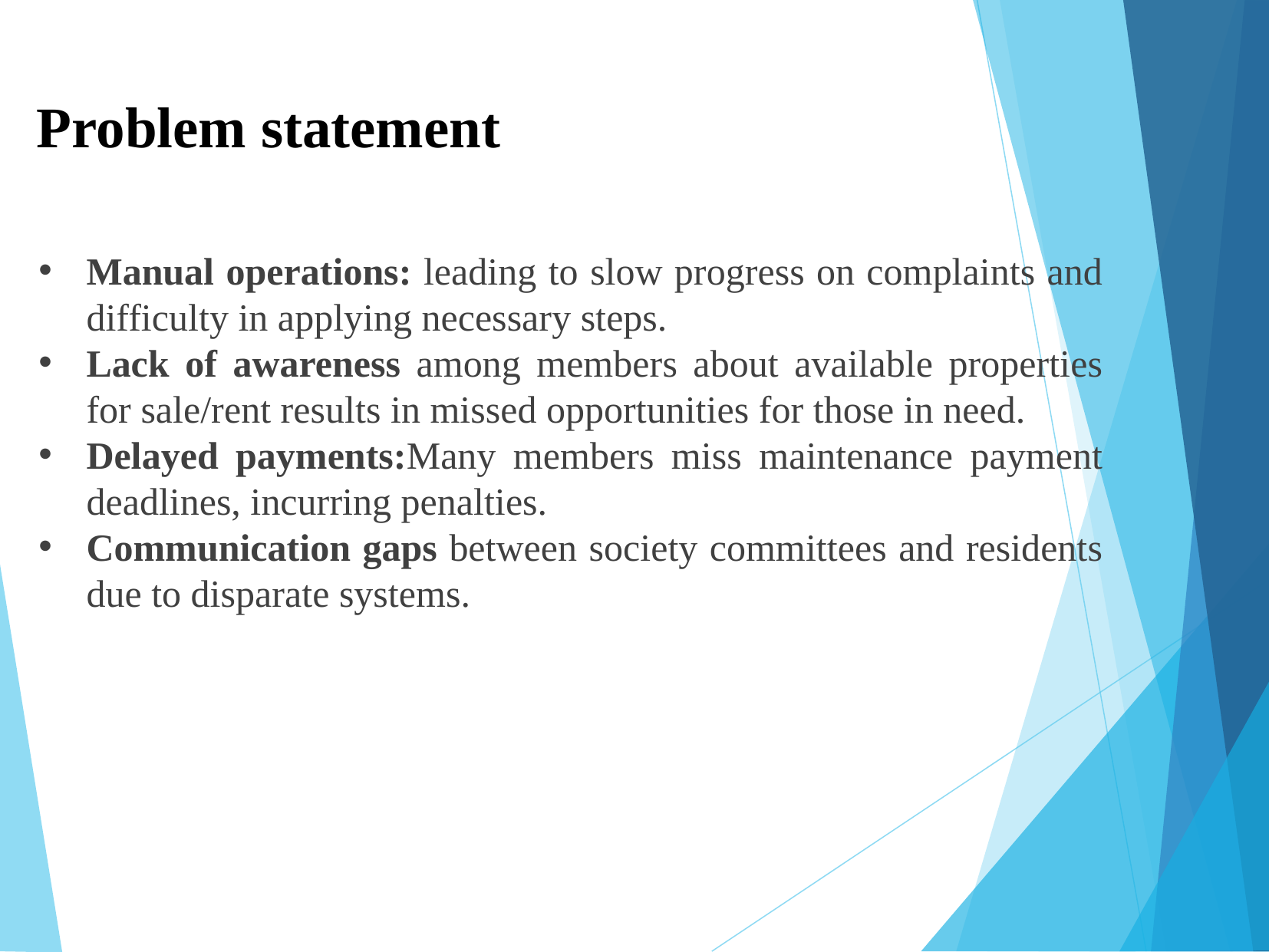

# Problem statement

Manual operations: leading to slow progress on complaints and difficulty in applying necessary steps.
Lack of awareness among members about available properties for sale/rent results in missed opportunities for those in need.
Delayed payments:Many members miss maintenance payment deadlines, incurring penalties.
Communication gaps between society committees and residents due to disparate systems.